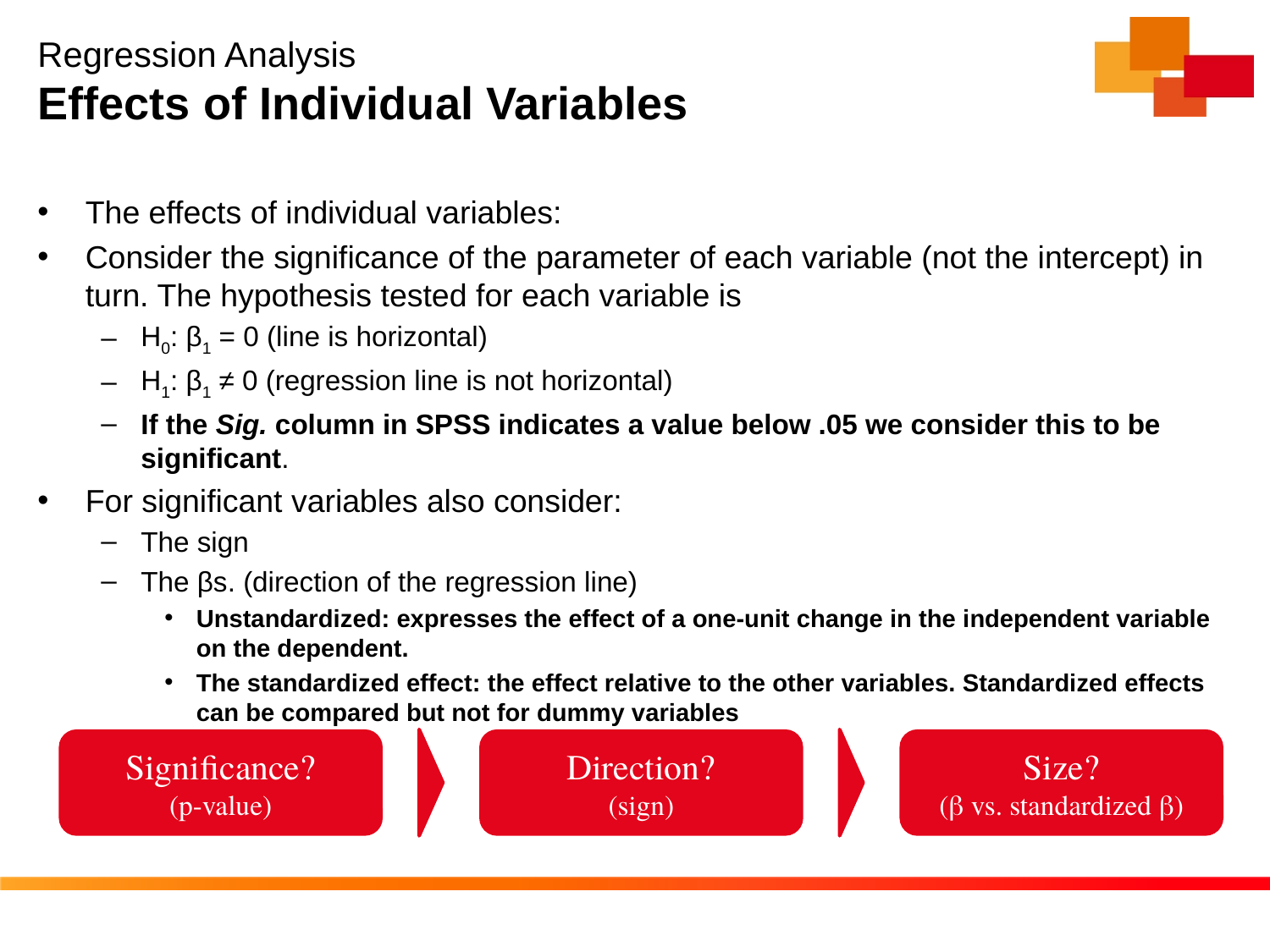

# Regression Analysis Effects of Individual Variables
The effects of individual variables:
Consider the significance of the parameter of each variable (not the intercept) in turn. The hypothesis tested for each variable is
H0: β1 = 0 (line is horizontal)
H1: β1 ≠ 0 (regression line is not horizontal)
If the Sig. column in SPSS indicates a value below .05 we consider this to be significant.
For significant variables also consider:
The sign
The βs. (direction of the regression line)
Unstandardized: expresses the effect of a one-unit change in the independent variable on the dependent.
The standardized effect: the effect relative to the other variables. Standardized effects can be compared but not for dummy variables
Significance?
(p-value)
Direction?
(sign)
Size?
(β vs. standardized β)